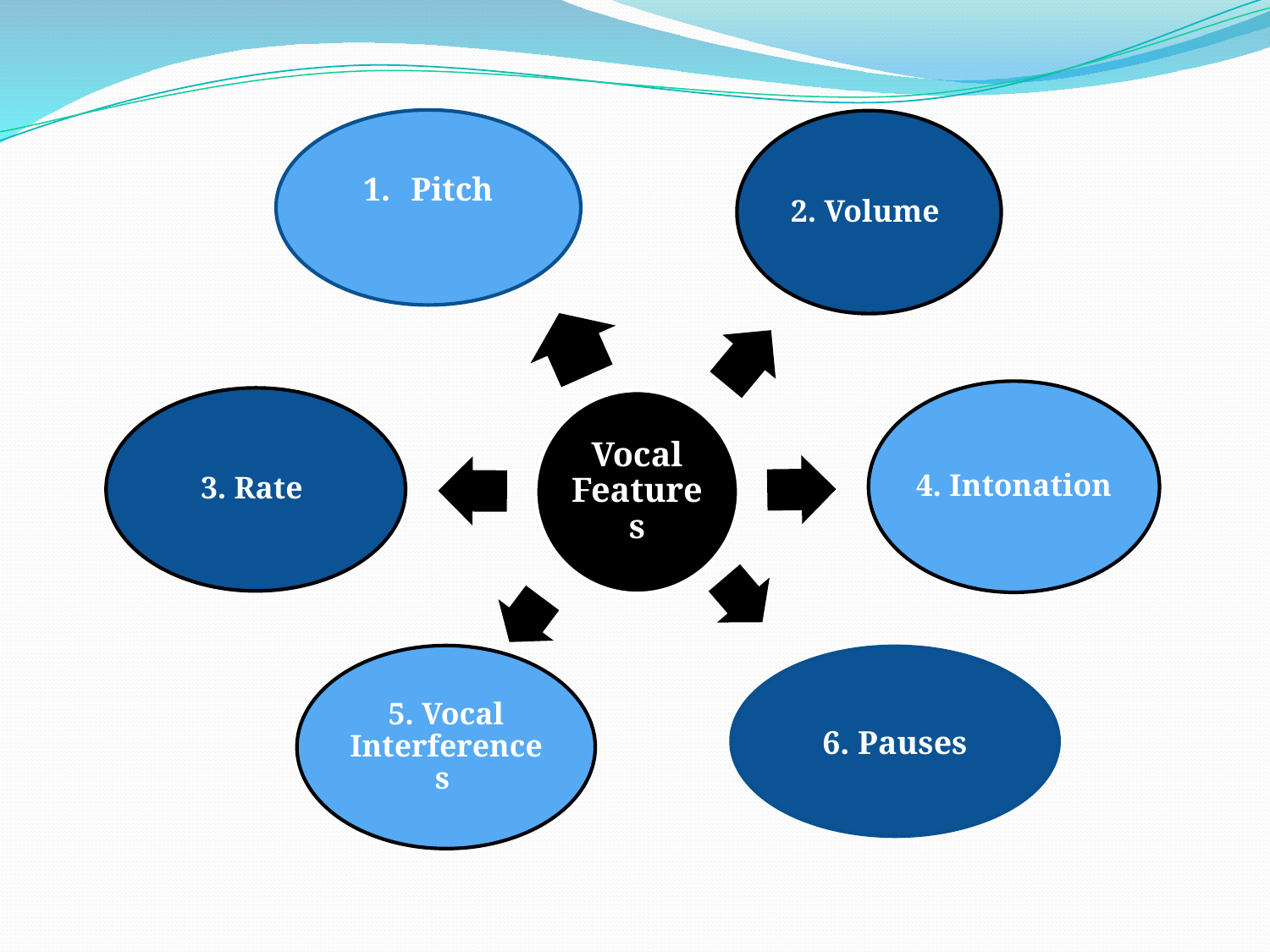

Pitch

2. Volume

4. Intonation
3. Rate
Vocal Features

5. Vocal Interferences

6. Pauses